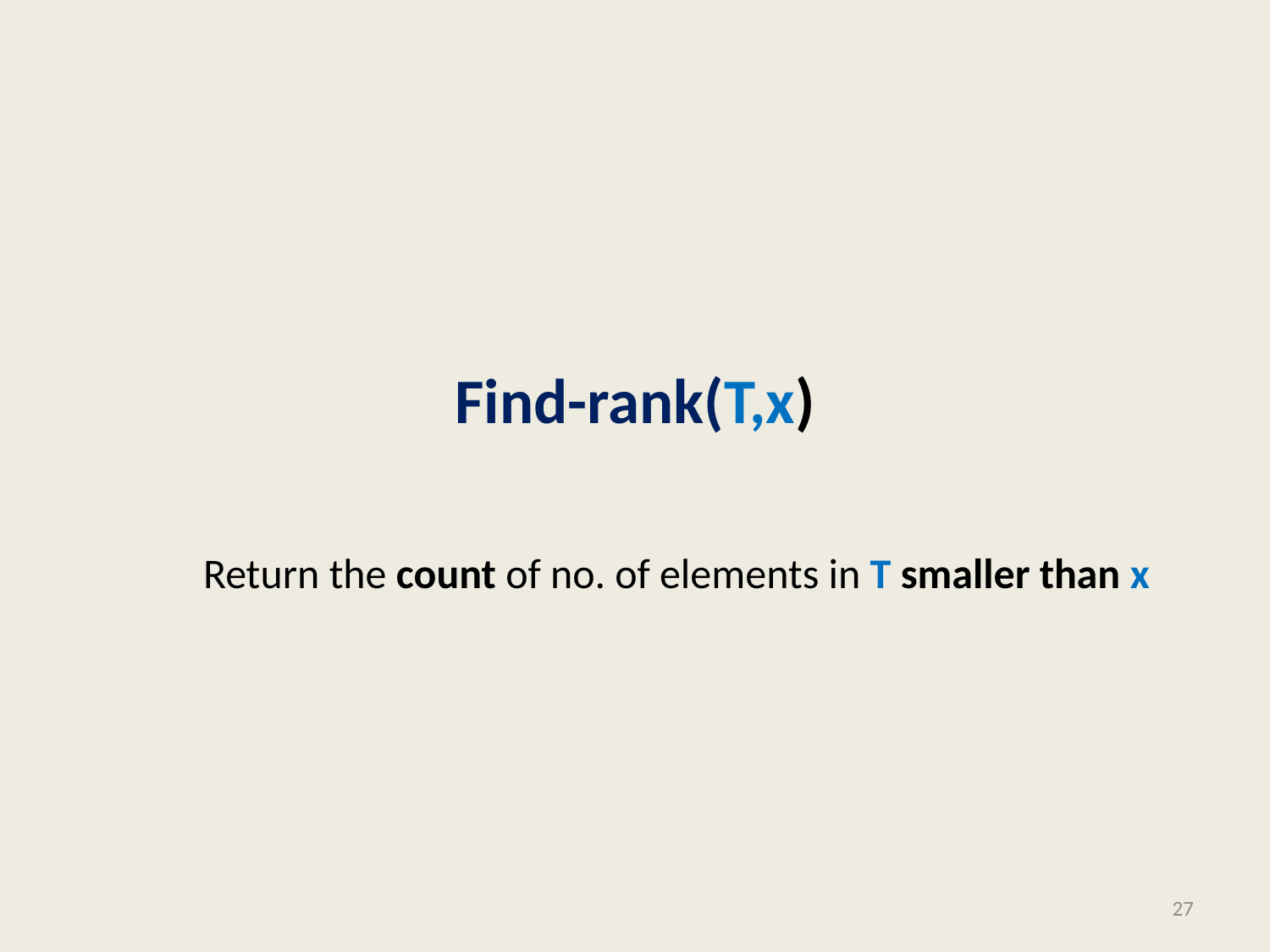

# Find-rank(T,x)
Return the count of no. of elements in T smaller than x
27